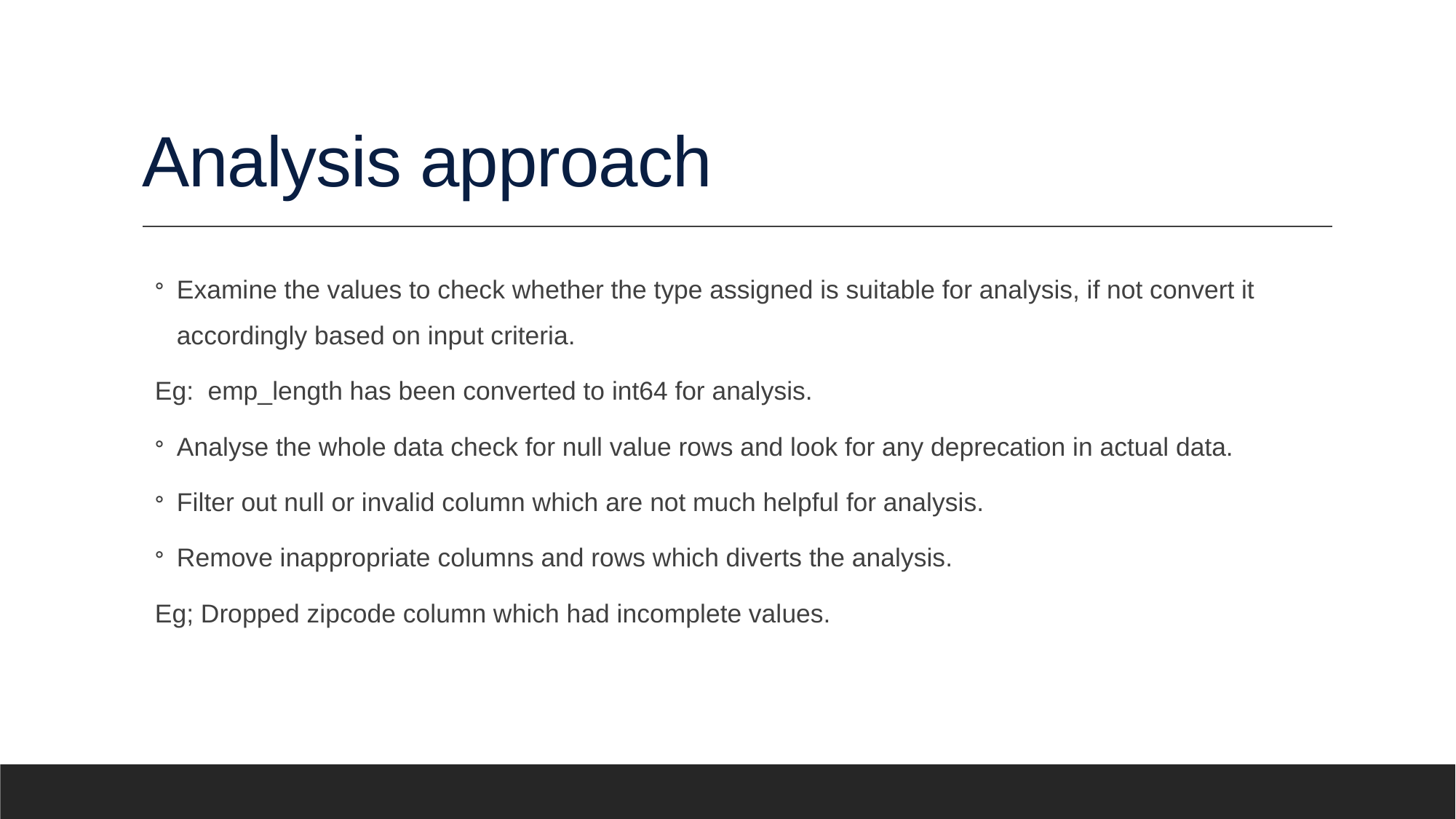

# Analysis approach
Examine the values to check whether the type assigned is suitable for analysis, if not convert it accordingly based on input criteria.
Eg:  emp_length has been converted to int64 for analysis.
Analyse the whole data check for null value rows and look for any deprecation in actual data.
Filter out null or invalid column which are not much helpful for analysis.
Remove inappropriate columns and rows which diverts the analysis.
Eg; Dropped zipcode column which had incomplete values.